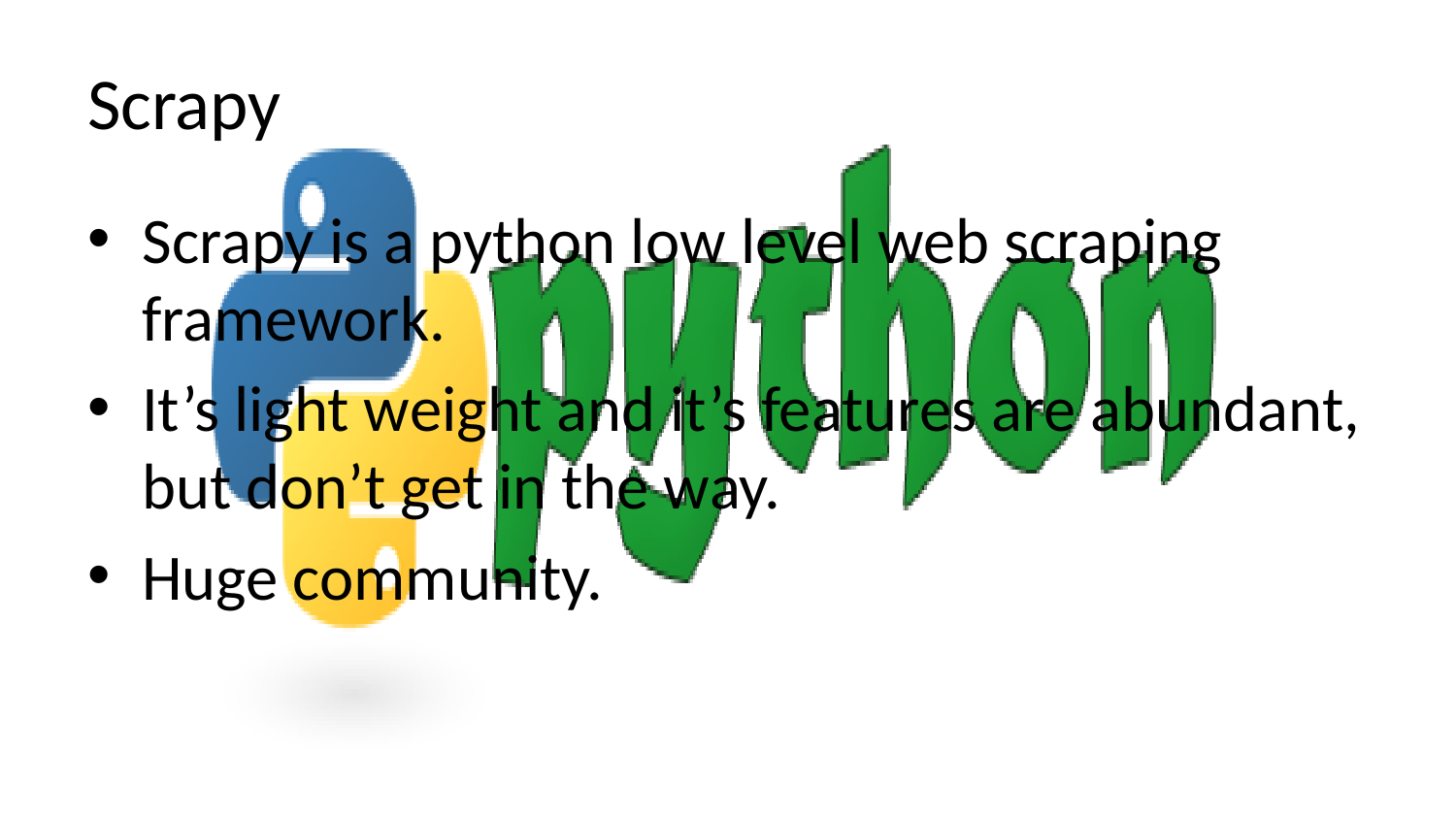

# Scrapy
Scrapy is a python low level web scraping framework.
It’s light weight and it’s features are abundant, but don’t get in the way.
Huge community.